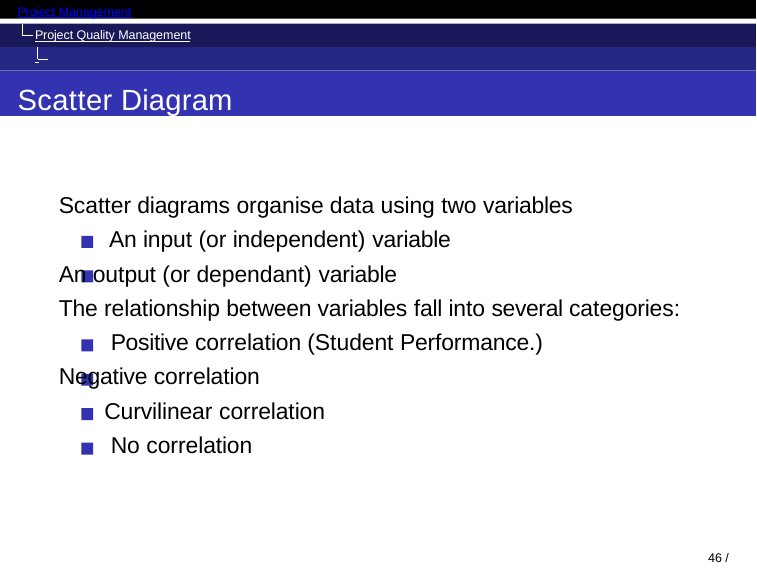

Project Management
Project Quality Management  Control Quality

Scatter Diagram
Scatter diagrams organise data using two variables  An input (or independent) variable
An output (or dependant) variable
The relationship between variables fall into several categories:  Positive correlation (Student Performance.)
Negative correlation  Curvilinear correlation  No correlation

46 / 52